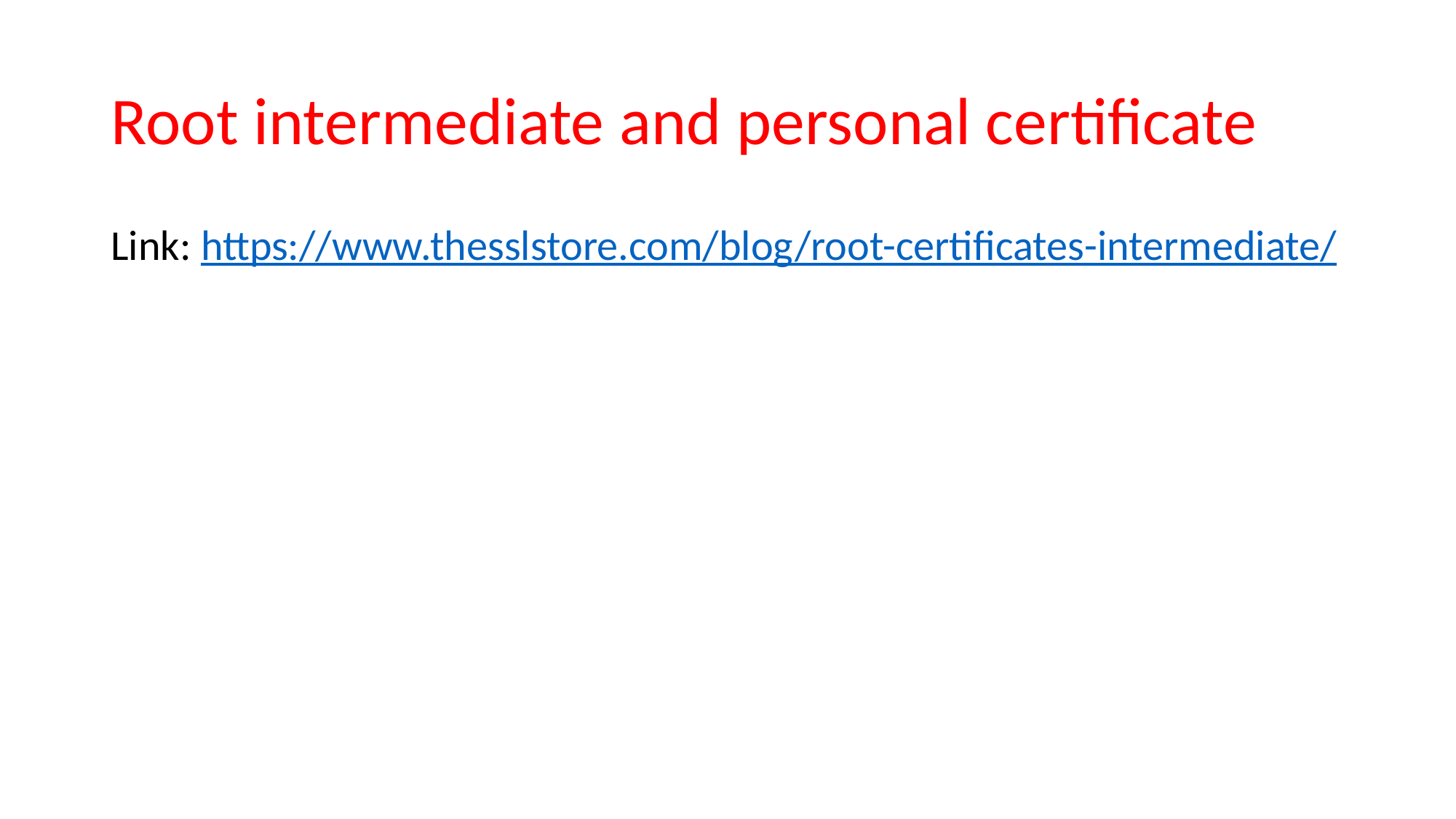

# Root intermediate and personal certificate
Link: https://www.thesslstore.com/blog/root-certificates-intermediate/